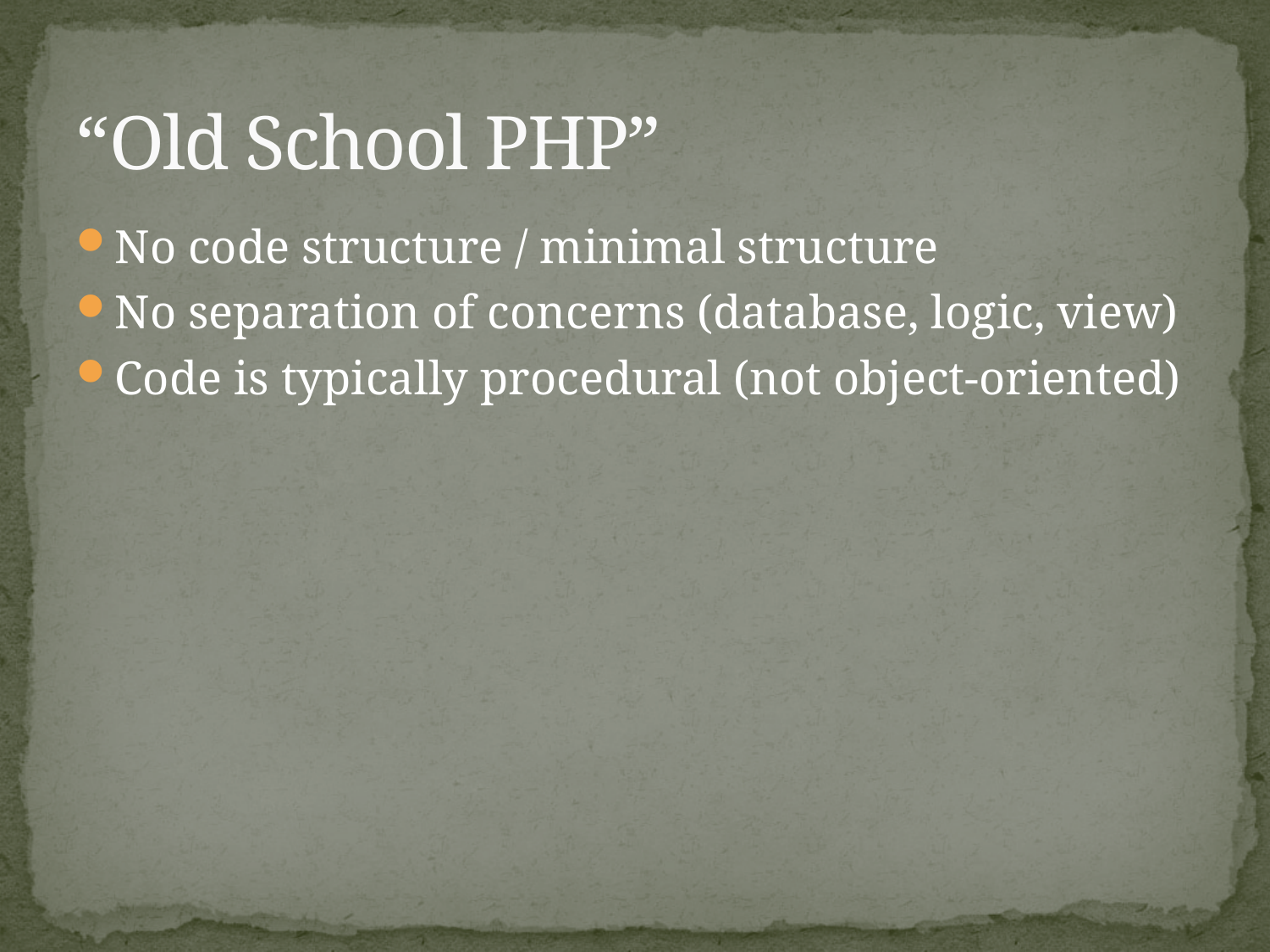

# “Old School PHP”
No code structure / minimal structure
No separation of concerns (database, logic, view)
Code is typically procedural (not object-oriented)